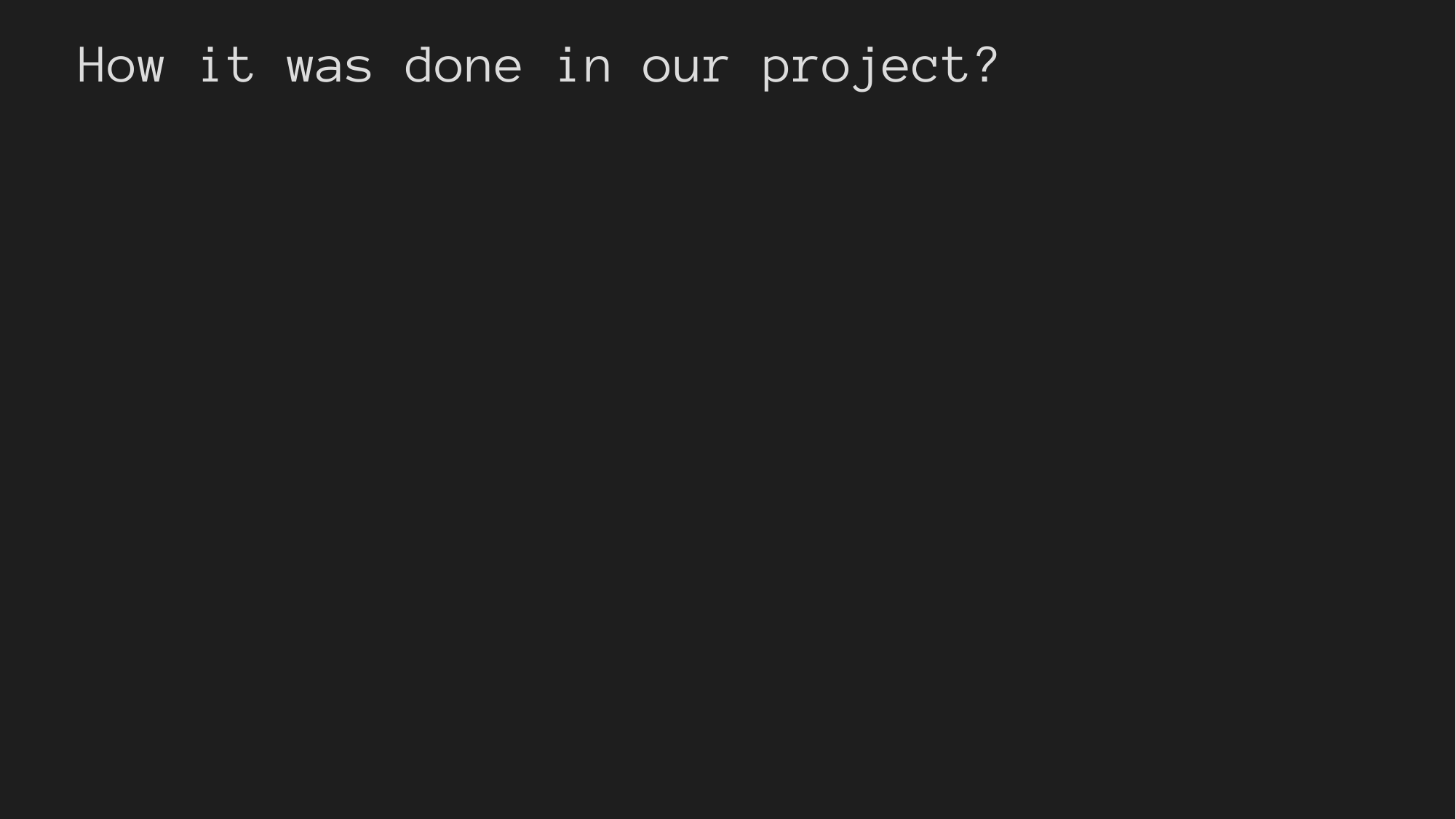

How it was done in our project?